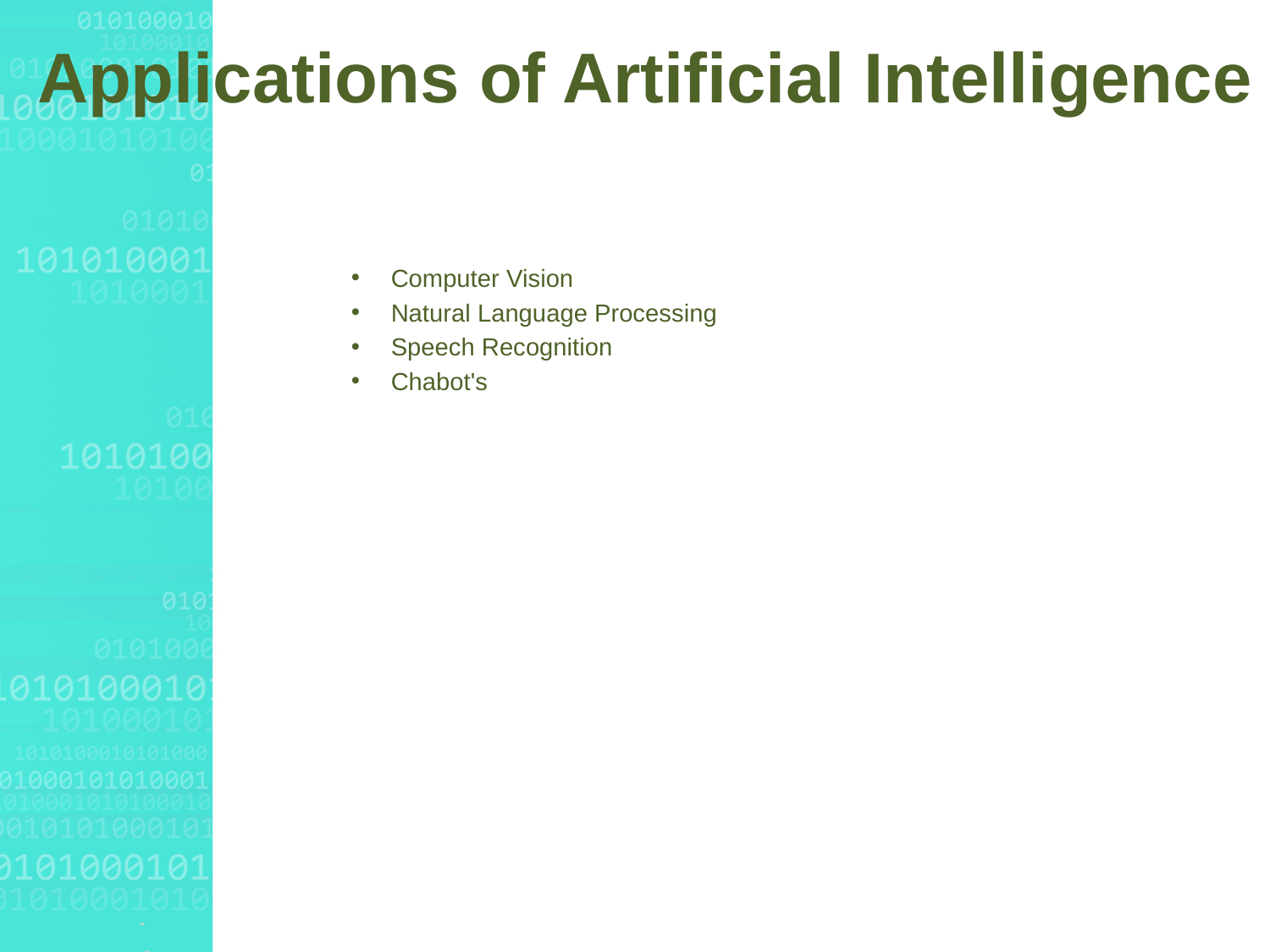

# Applications of Artificial Intelligence
Computer Vision
Natural Language Processing
Speech Recognition
Chabot's